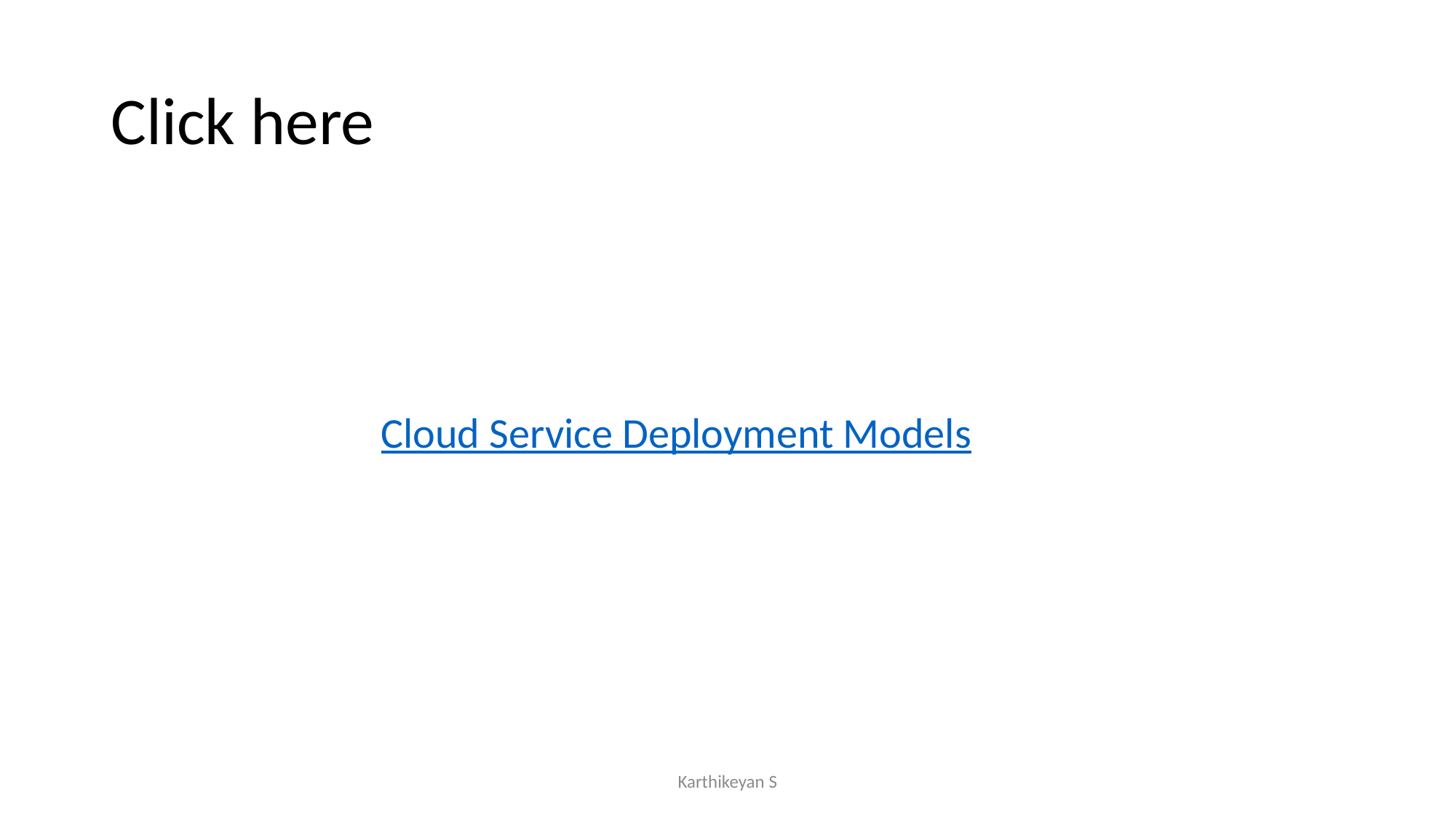

# Click here

                            Cloud Service Deployment Models

Karthikeyan S